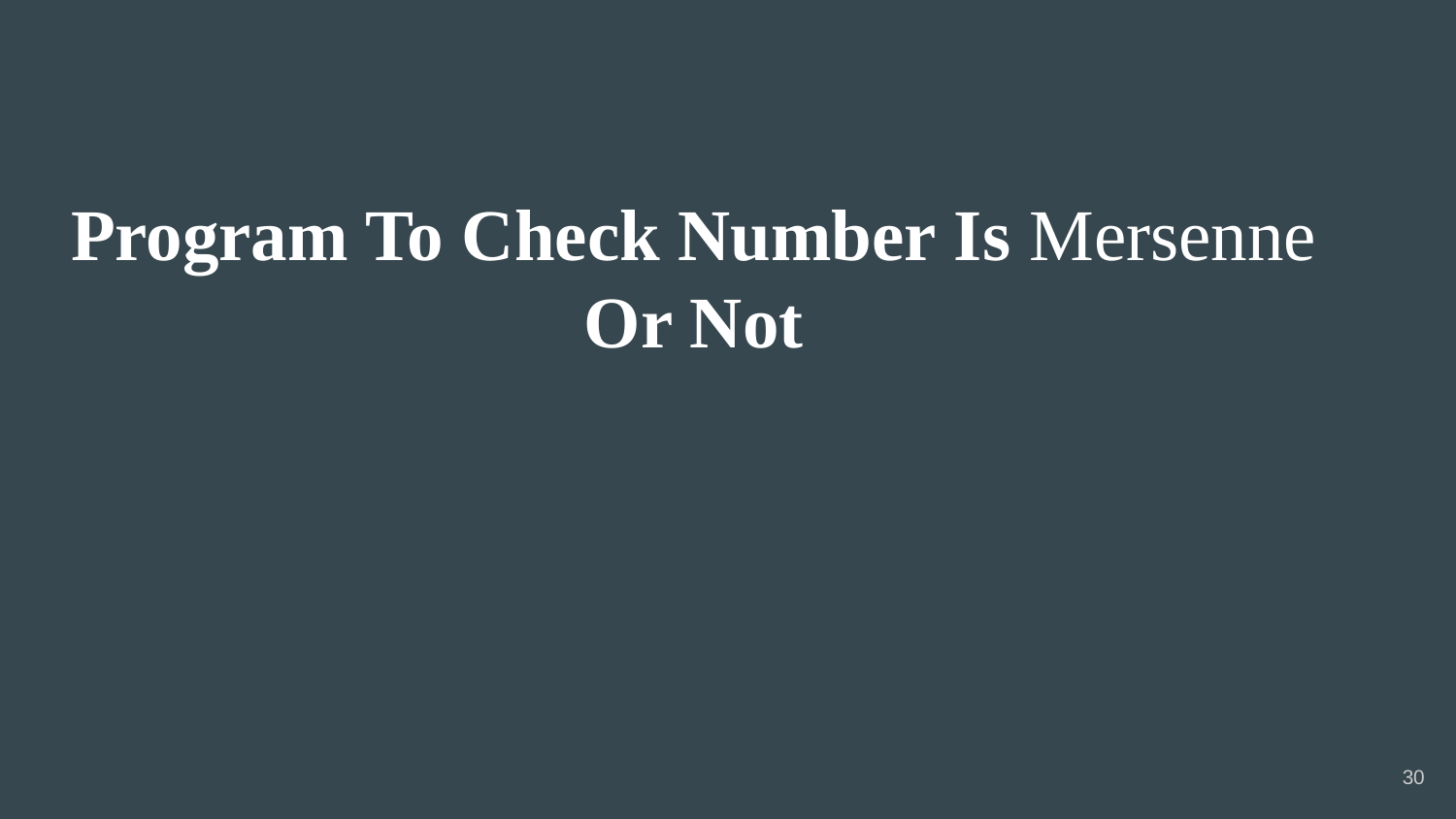

# Program To Check Number Is Mersenne  Or Not
30